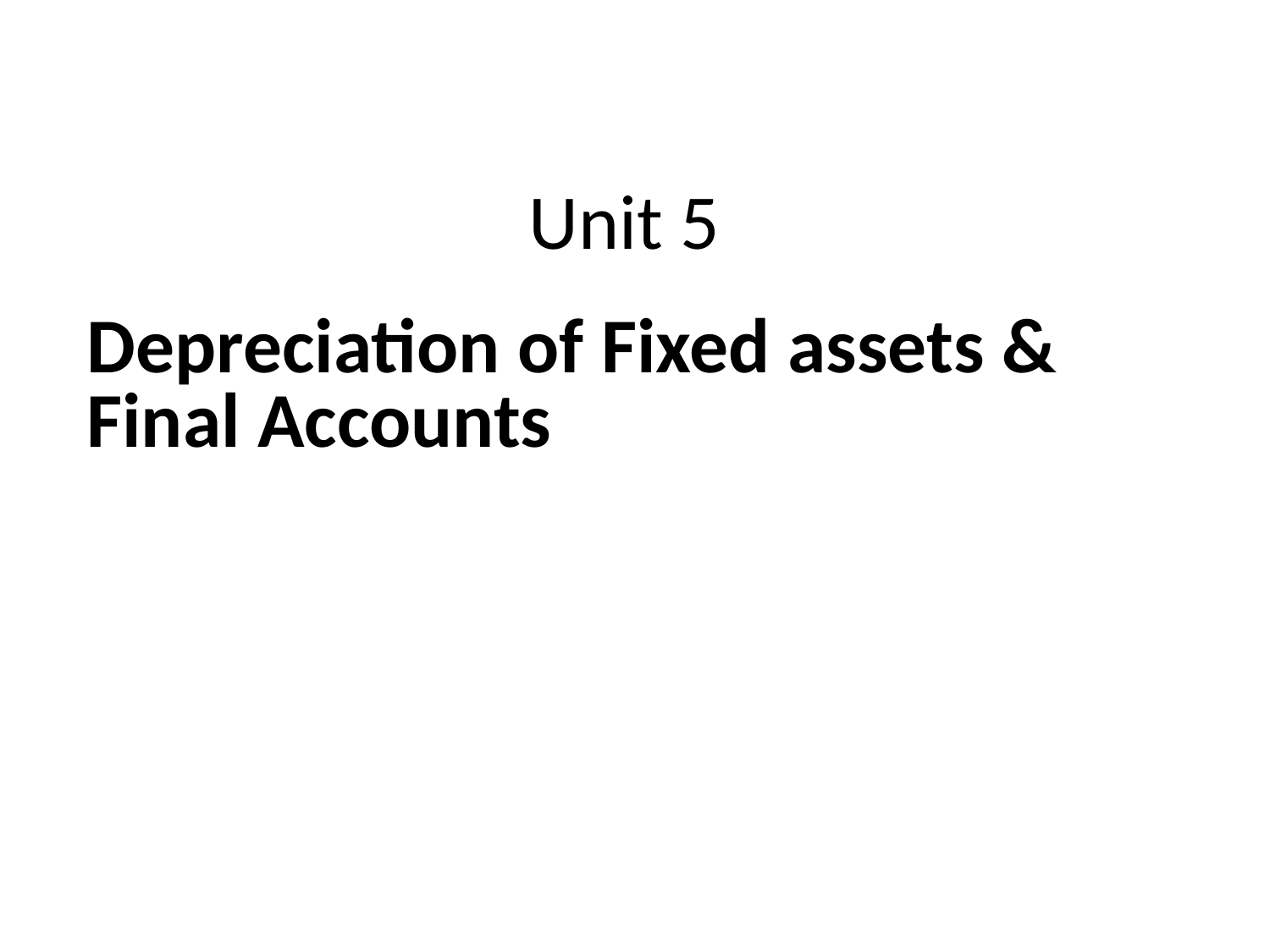

# Unit 5
Depreciation of Fixed assets & Final Accounts